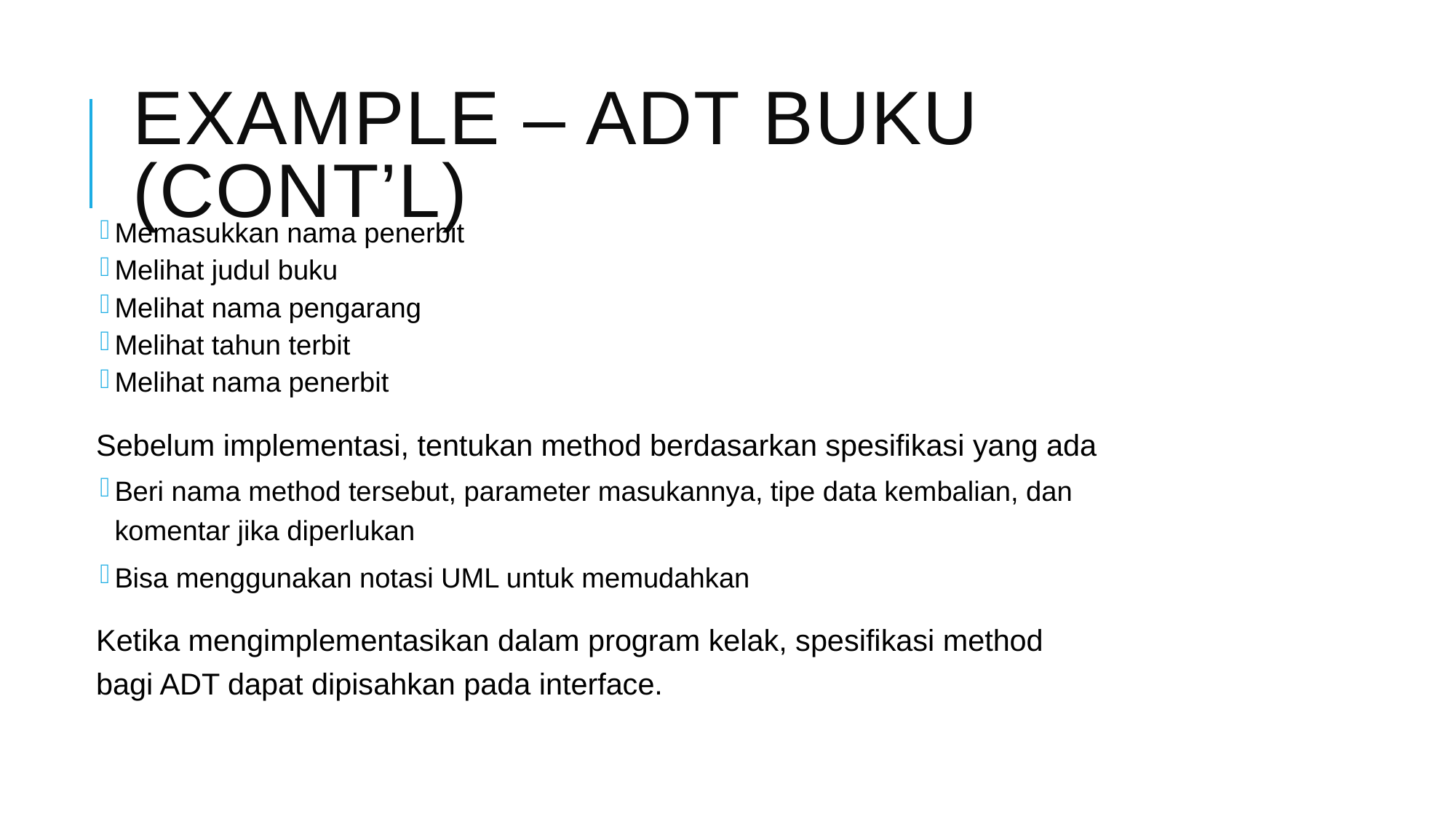

# Example – ADT Buku (Cont’l)
Memasukkan nama penerbit
Melihat judul buku
Melihat nama pengarang
Melihat tahun terbit
Melihat nama penerbit
Sebelum implementasi, tentukan method berdasarkan spesifikasi yang ada
Beri nama method tersebut, parameter masukannya, tipe data kembalian, dan komentar jika diperlukan
Bisa menggunakan notasi UML untuk memudahkan
Ketika mengimplementasikan dalam program kelak, spesifikasi method bagi ADT dapat dipisahkan pada interface.